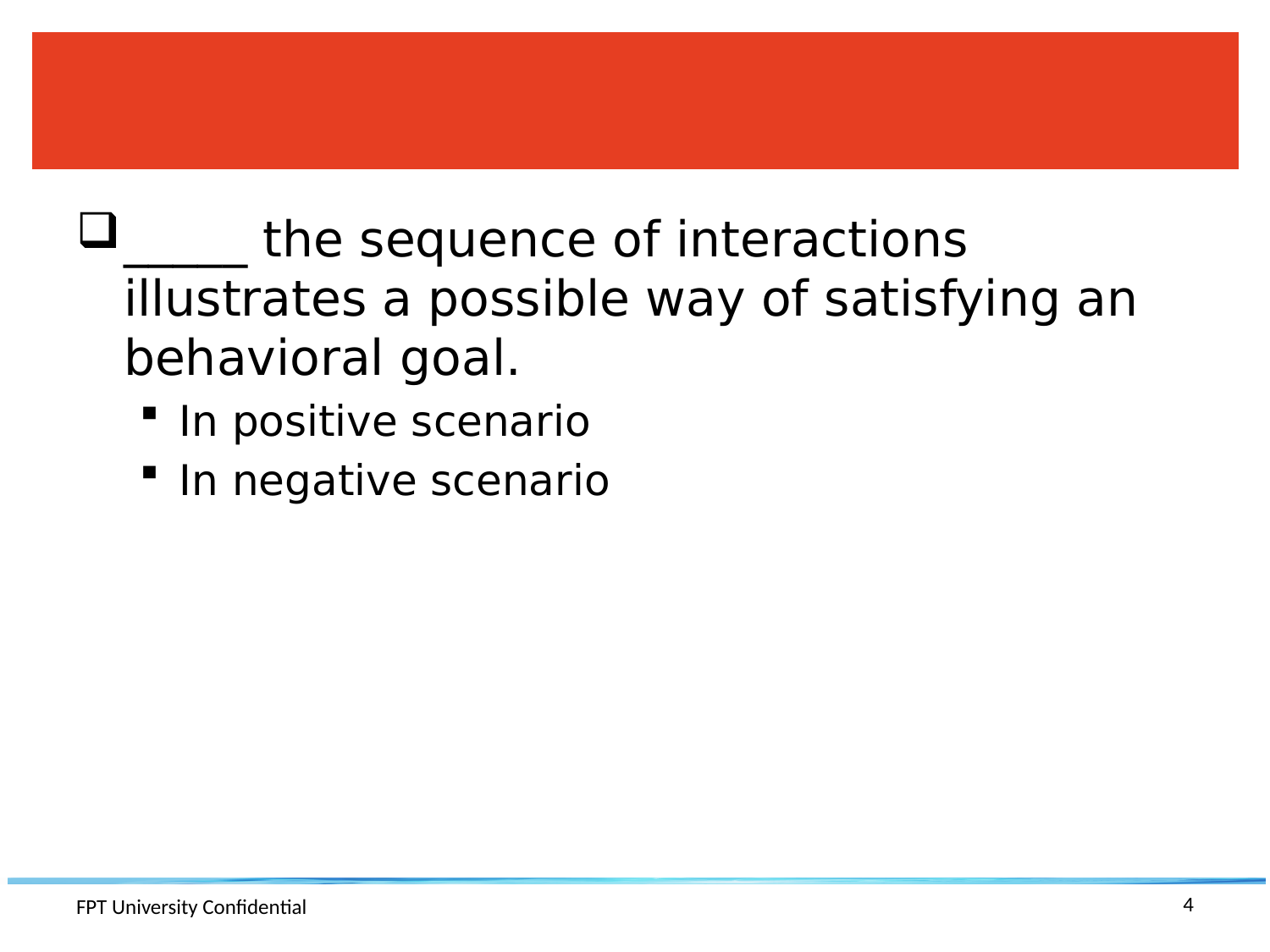

#
_____ the sequence of interactions illustrates a possible way of satisfying an behavioral goal.
In positive scenario
In negative scenario